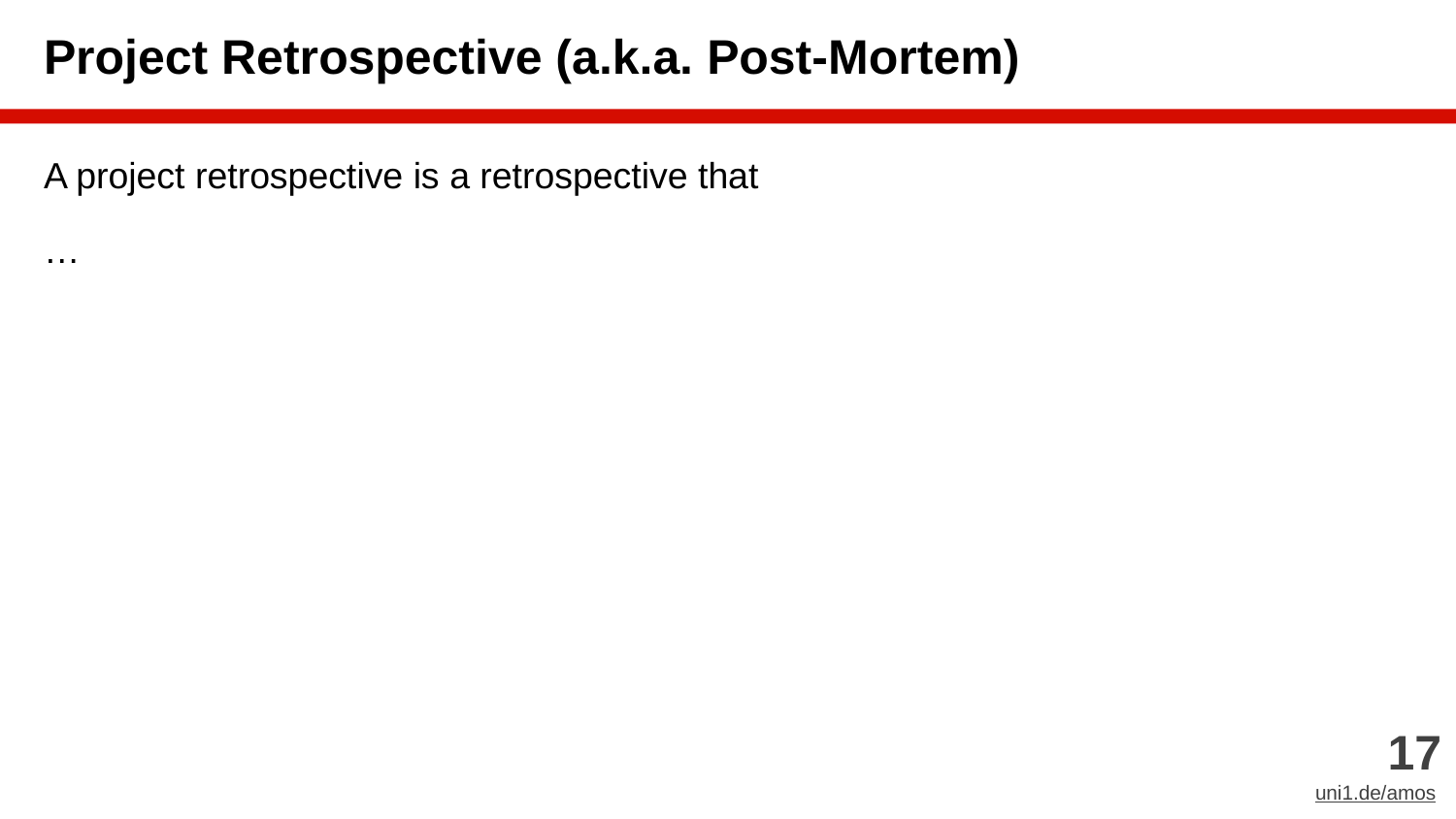

# Project Retrospective (a.k.a. Post-Mortem)
A project retrospective is a retrospective that
…
17
uni1.de/amos